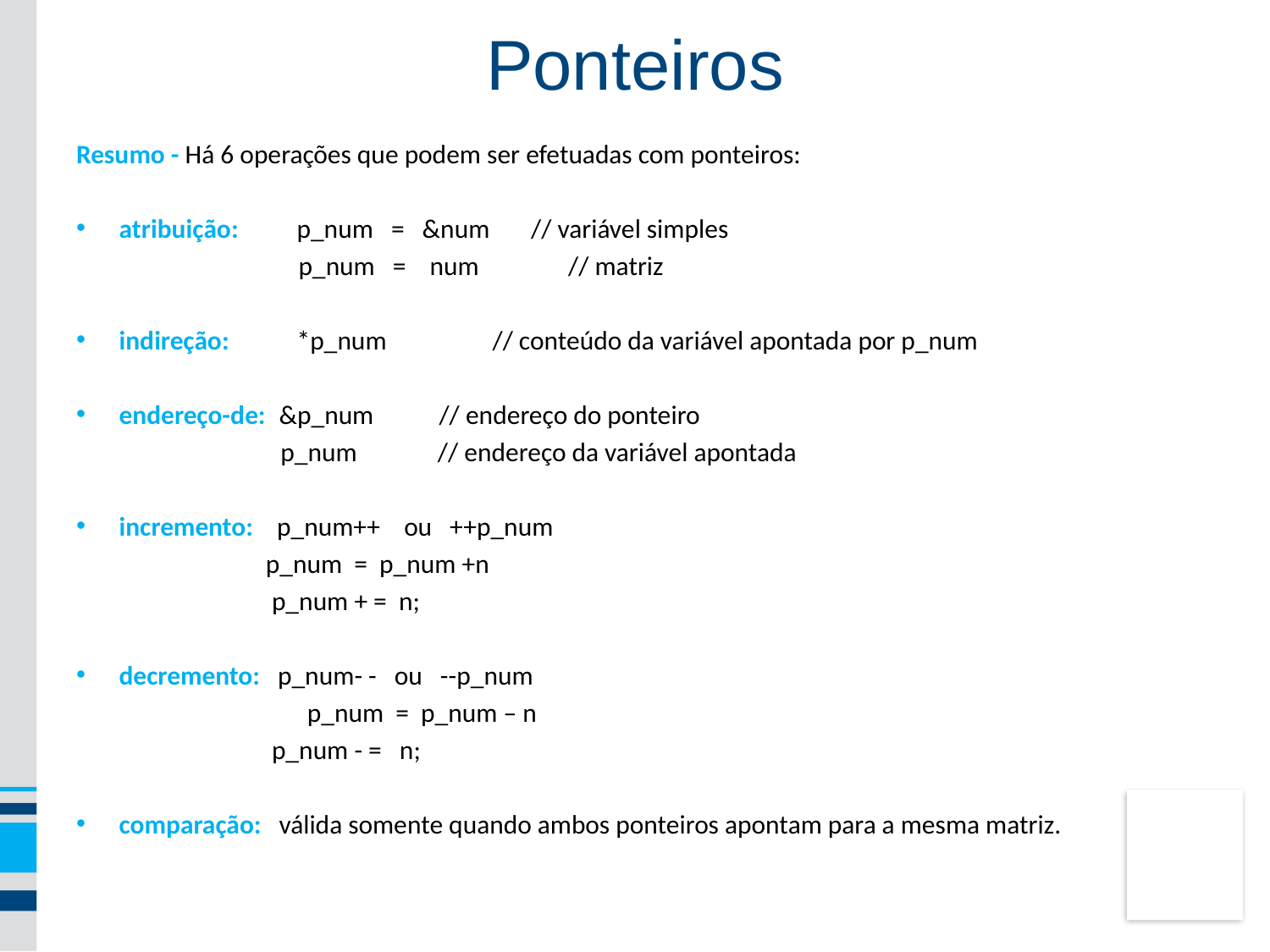

Ponteiros
Resumo - Há 6 operações que podem ser efetuadas com ponteiros:

atribuição:	   p_num   =   &num	  // variável simples
	                        p_num   =    num		  // matriz

indireção:	   *p_num			         // conteúdo da variável apontada por p_num

endereço-de:	&p_num			// endereço do ponteiro
		                     p_num			       // endereço da variável apontada

incremento:    p_num++    ou   ++p_num
                         	     p_num  =  p_num +n
                                 p_num + =  n;

decremento:   p_num- -   ou   --p_num
	            	            p_num  =  p_num – n
                                 p_num - =   n;

comparação:	válida somente quando ambos ponteiros apontam para a mesma matriz.